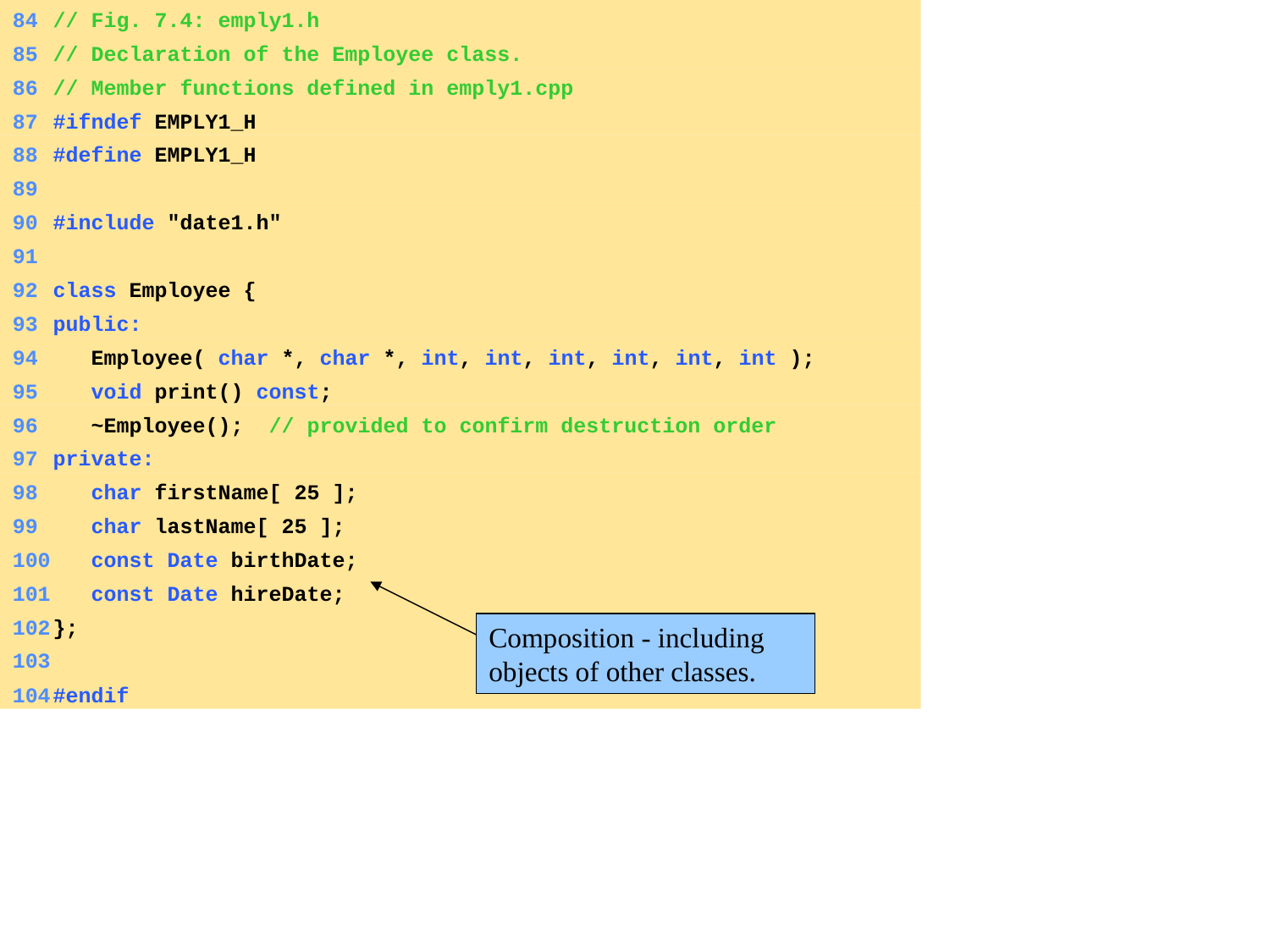

84	// Fig. 7.4: emply1.h

	85	// Declaration of the Employee class.

	86	// Member functions defined in emply1.cpp

	87	#ifndef EMPLY1_H

	88	#define EMPLY1_H

	89

	90	#include "date1.h"

	91

	92	class Employee {

	93	public:

	94	   Employee( char *, char *, int, int, int, int, int, int );

	95	   void print() const;

	96	   ~Employee();  // provided to confirm destruction order

	97	private:

	98	   char firstName[ 25 ];

	99	   char lastName[ 25 ];

	100	   const Date birthDate;

	101	   const Date hireDate;

	102	};

	103

	104	#endif

Composition - including objects of other classes.